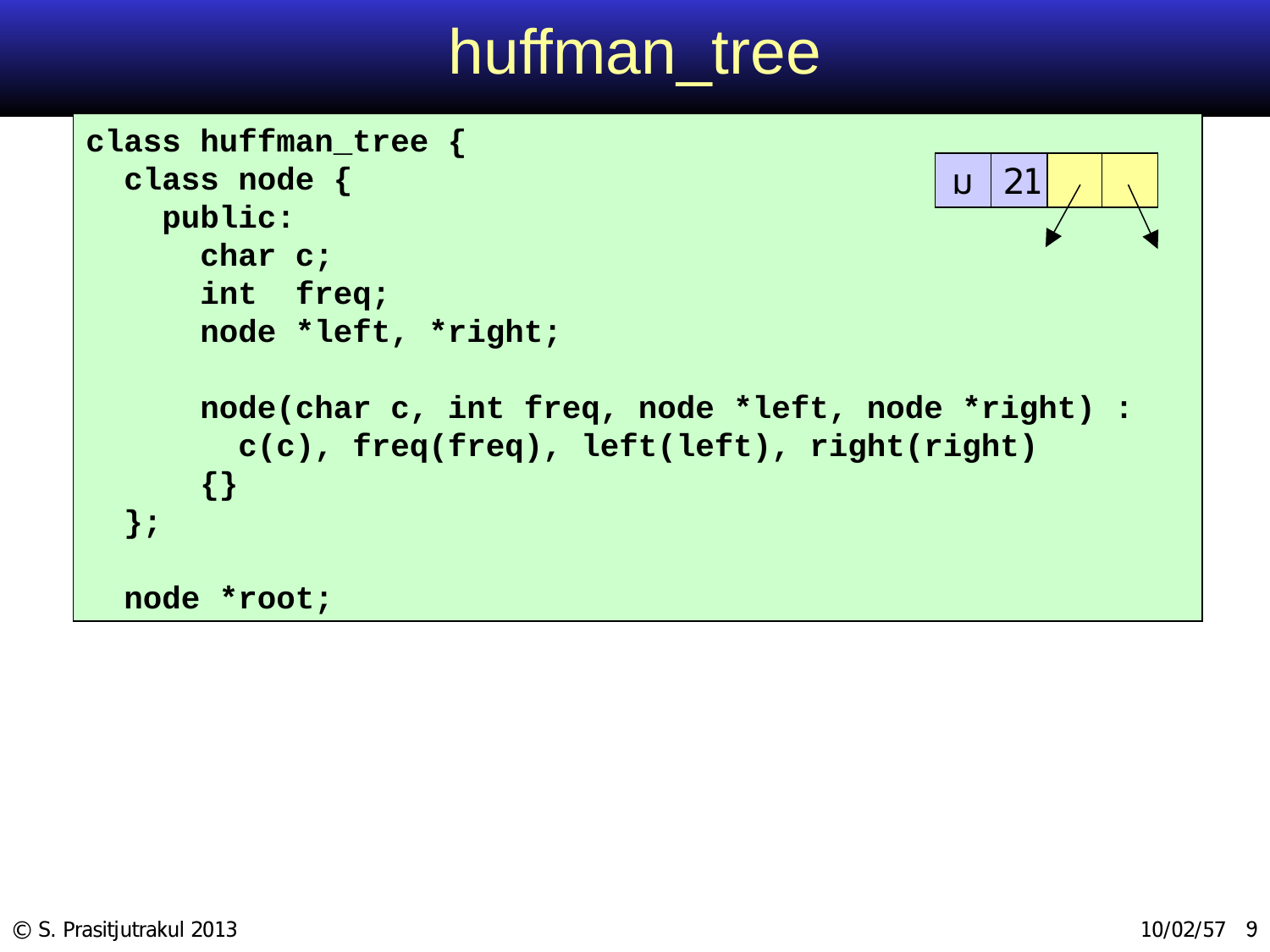

# huffman_tree
class huffman_tree {
  class node {
    public:
      char c;
      int  freq;
      node *left, *right;

      node(char c, int freq, node *left, node *right) :
        c(c), freq(freq), left(left), right(right)
      {}
  };

  node *root;
ม
21